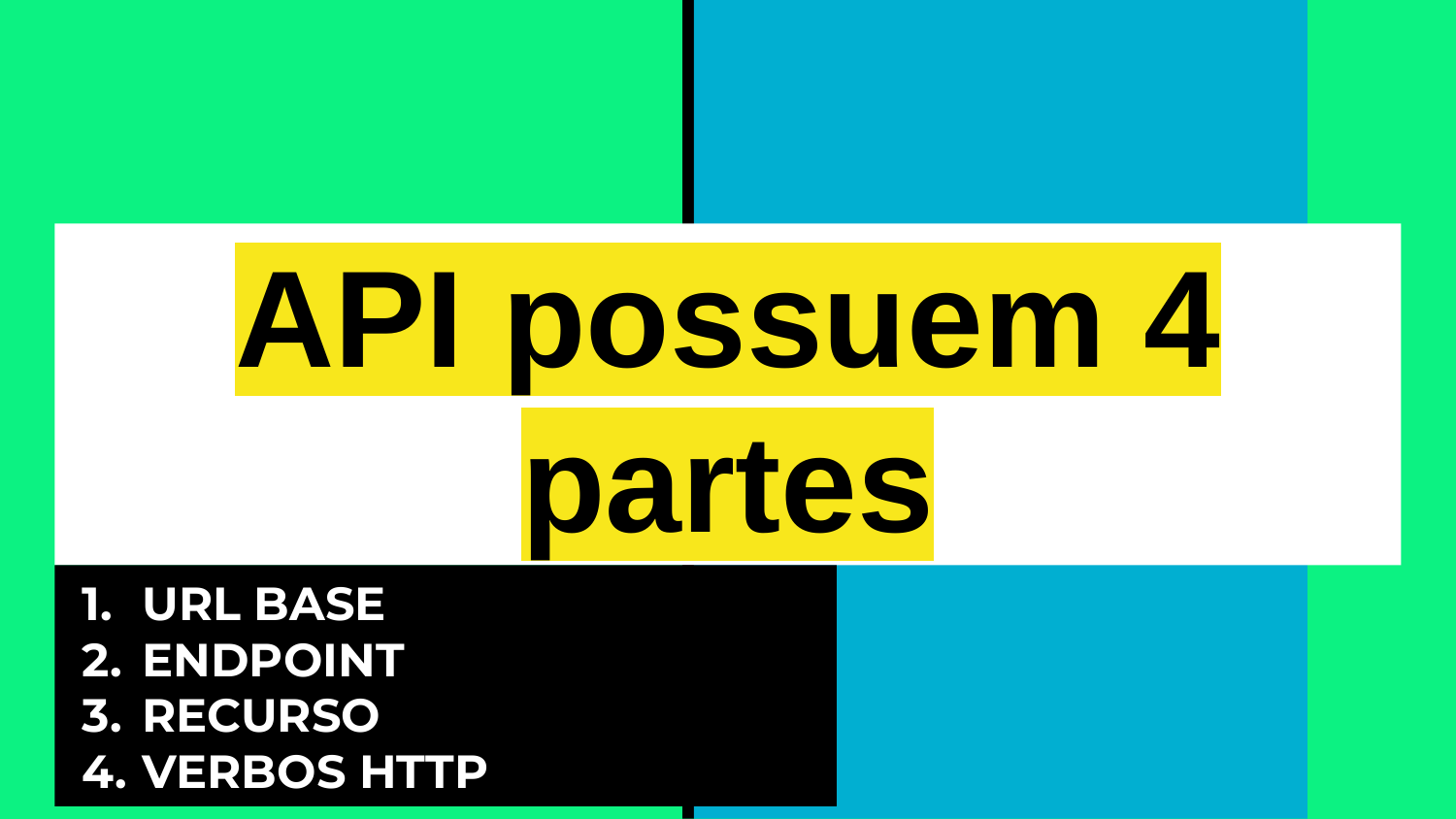

# API possuem 4 partes
URL BASE
ENDPOINT
RECURSO
VERBOS HTTP